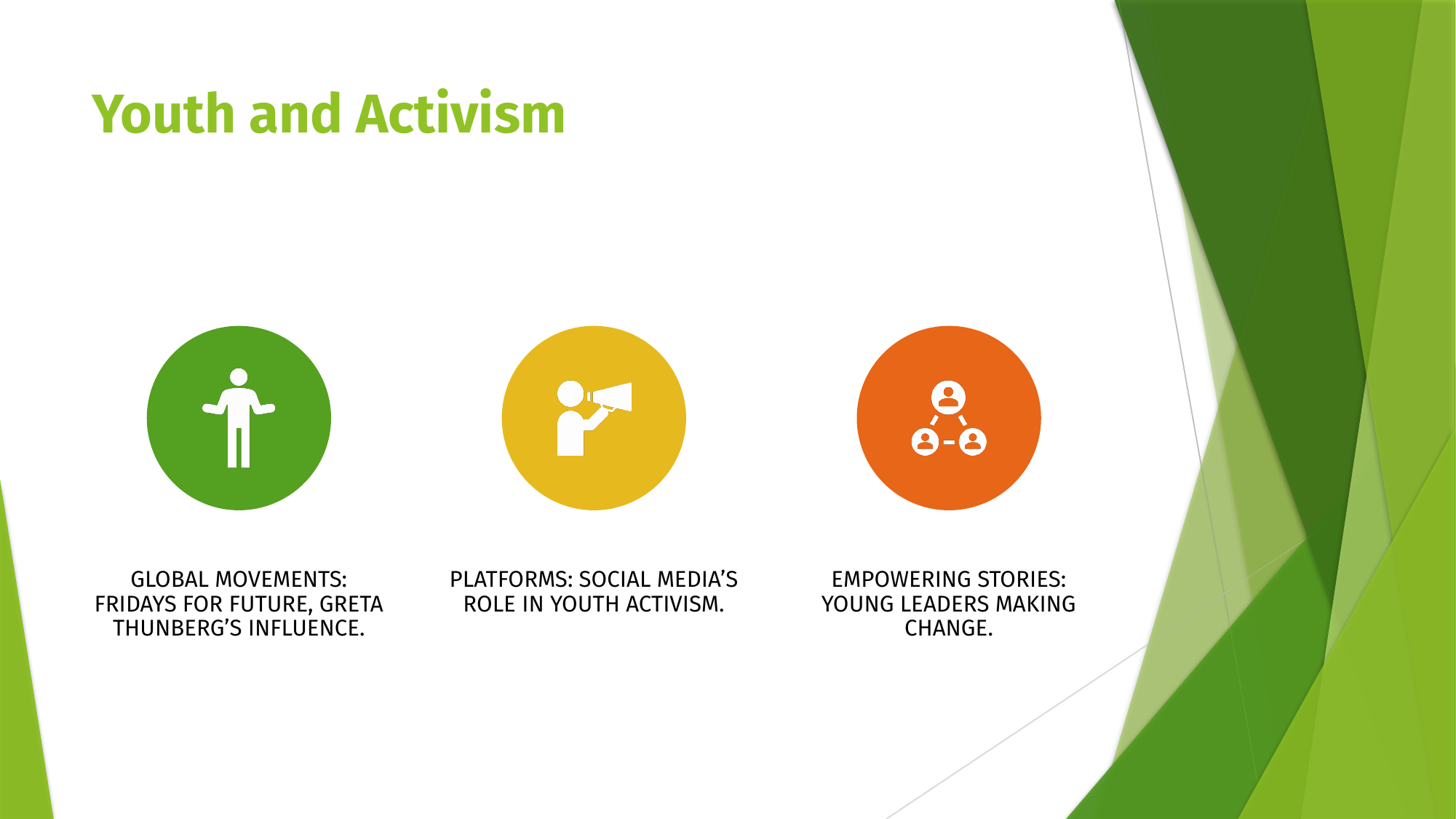

# Youth and Activism
Global Movements: Fridays for Future, Greta Thunberg’s influence.
Platforms: Social media’s role in youth activism.
Empowering Stories: Young leaders making change.